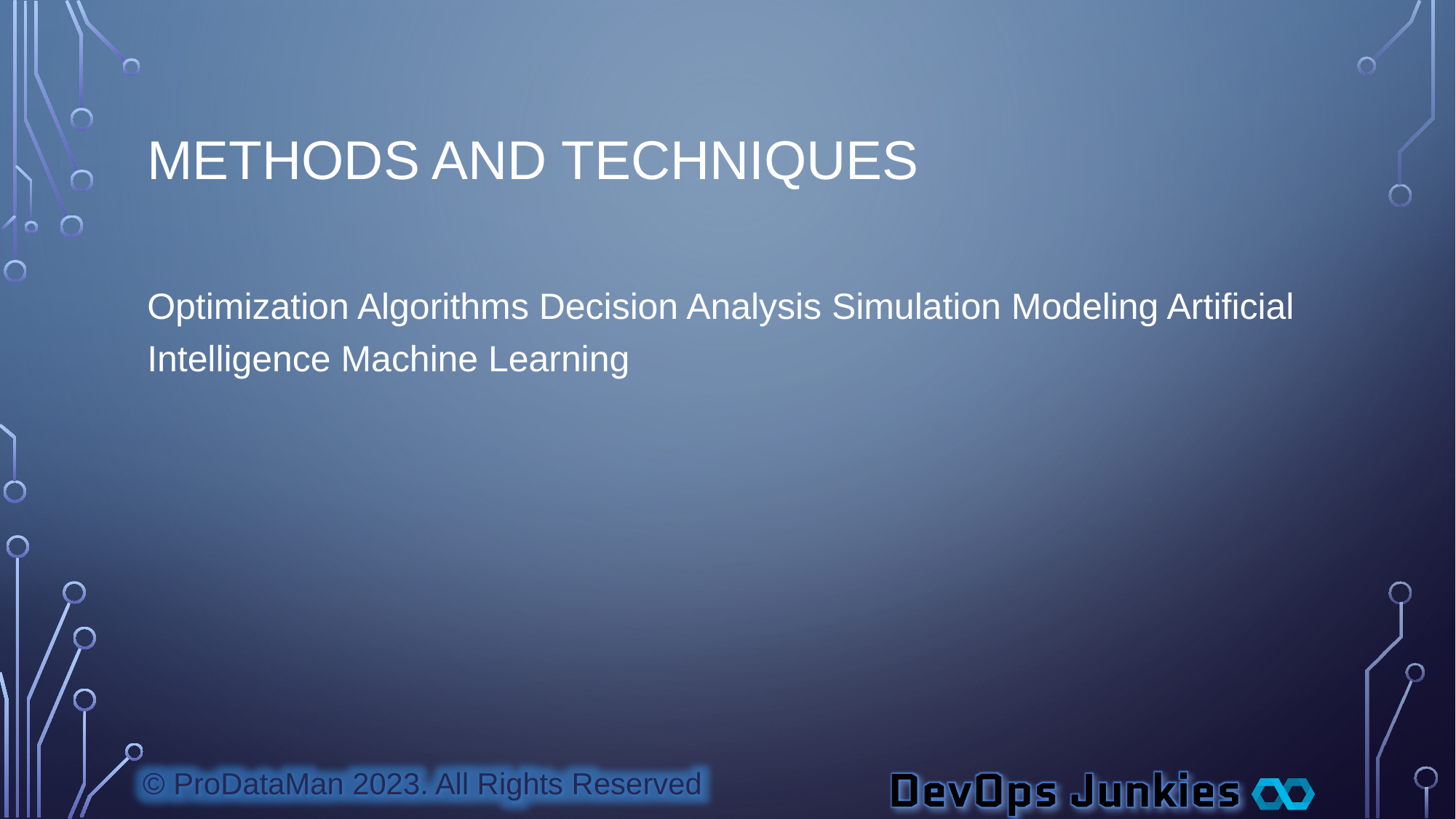

# Methods and Techniques
Optimization Algorithms Decision Analysis Simulation Modeling Artificial Intelligence Machine Learning